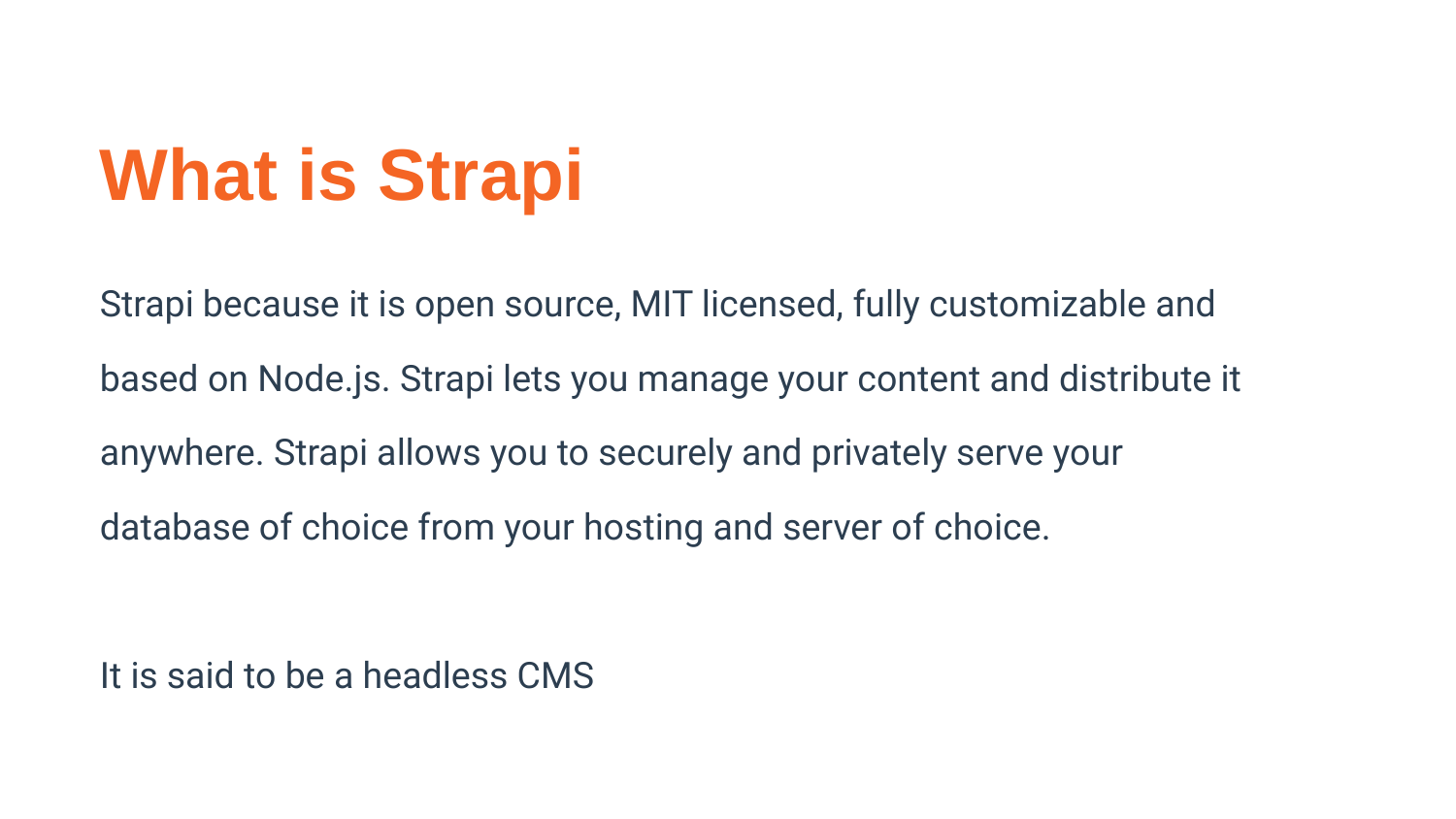

What is Strapi
Strapi because it is open source, MIT licensed, fully customizable and based on Node.js. Strapi lets you manage your content and distribute it anywhere. Strapi allows you to securely and privately serve your database of choice from your hosting and server of choice.

It is said to be a headless CMS